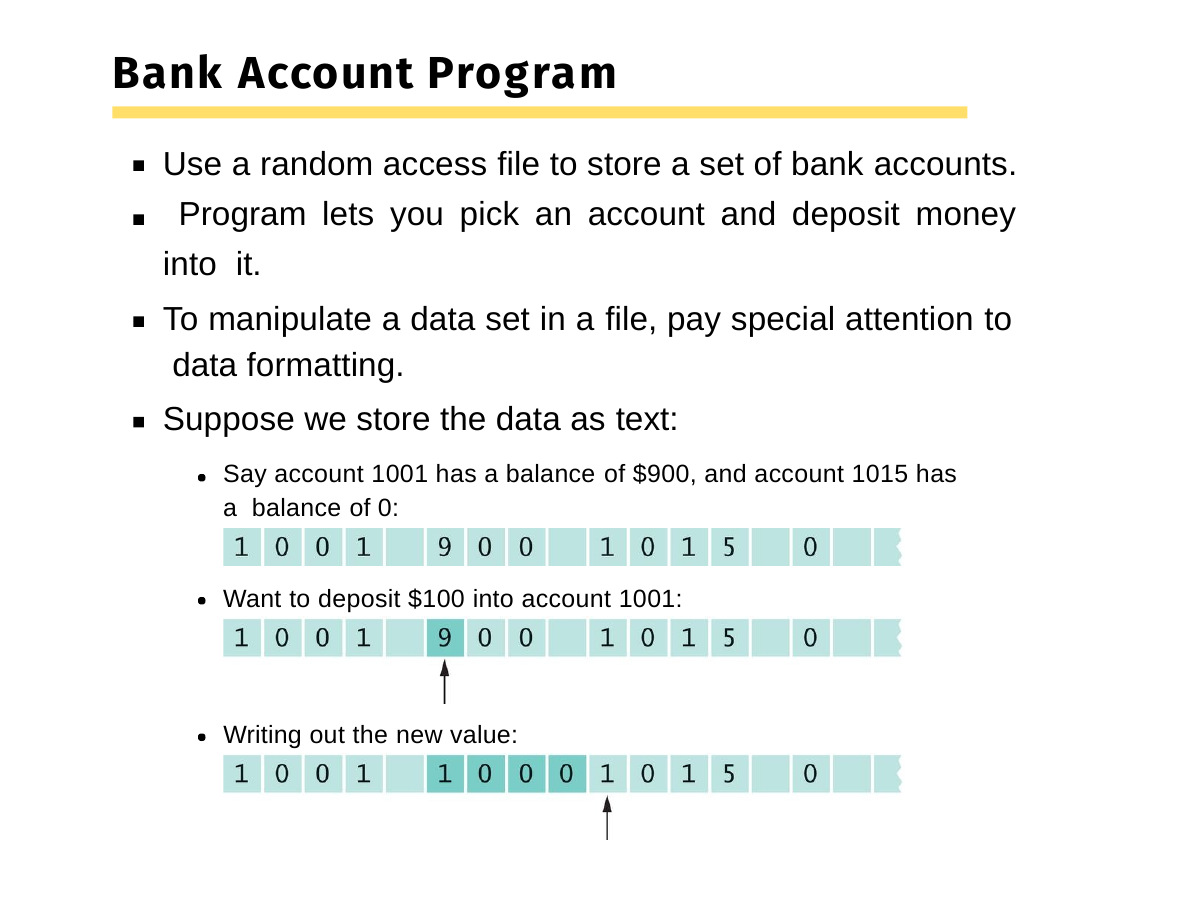

# Bank Account Program
Use a random access file to store a set of bank accounts.  Program lets you pick an account and deposit money into  it.
To manipulate a data set in a file, pay special attention to  data formatting.
Suppose we store the data as text:
Say account 1001 has a balance of $900, and account 1015 has a  balance of 0:

Want to deposit $100 into account 1001:

Writing out the new value: